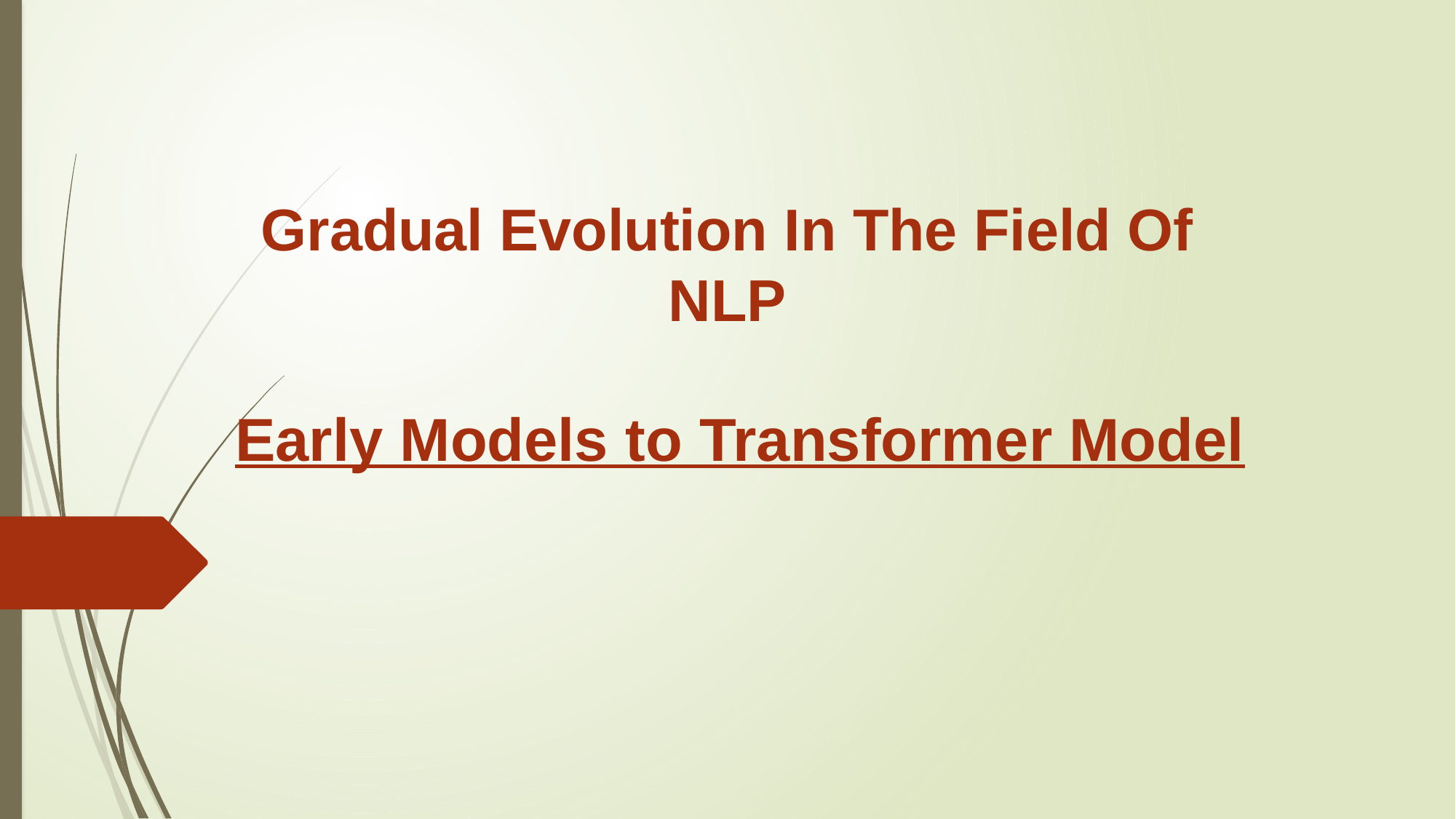

# Gradual Evolution In The Field Of NLP
Early Models to Transformer Model